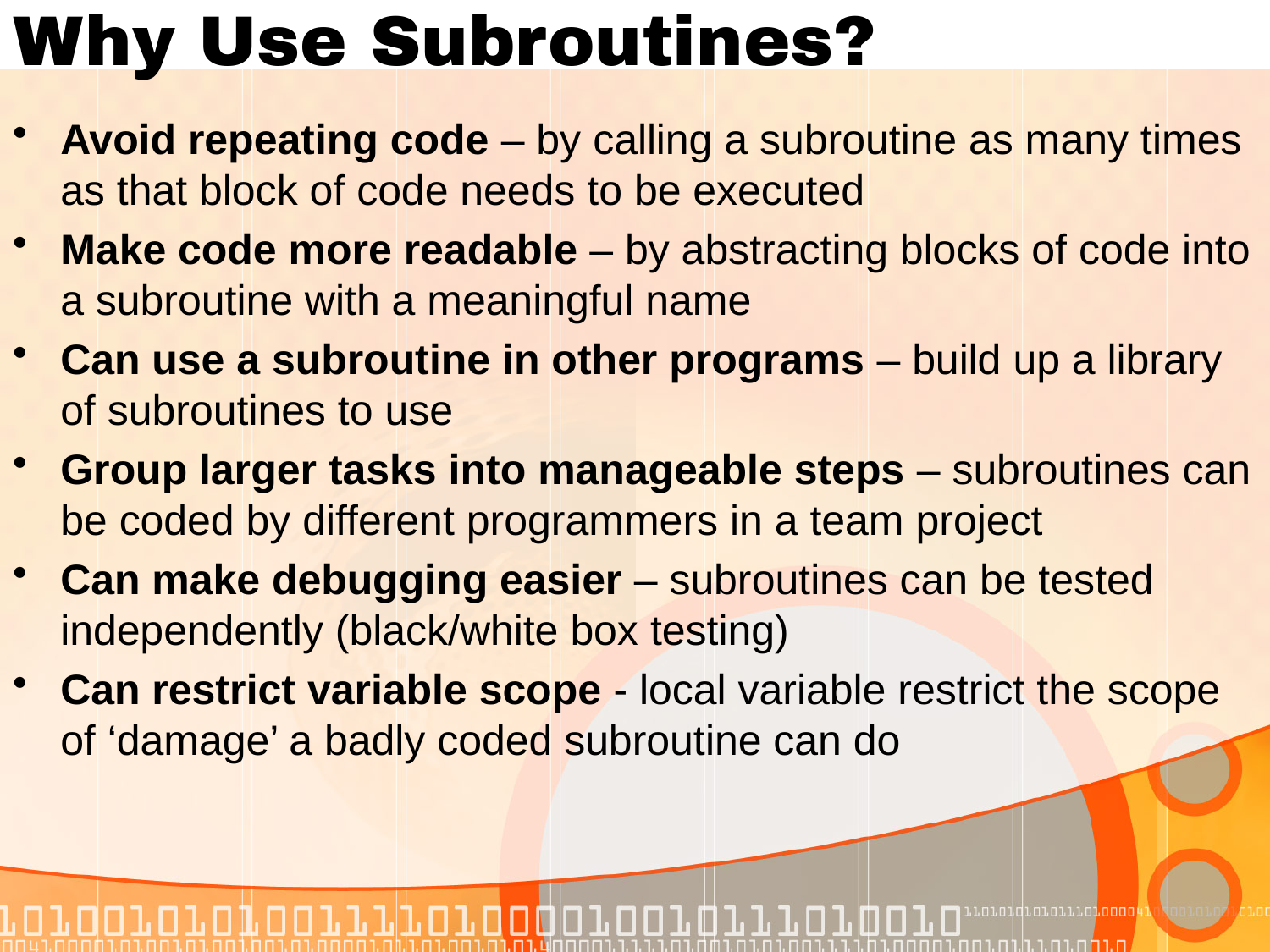

# Why Use Subroutines?
Avoid repeating code – by calling a subroutine as many times as that block of code needs to be executed
Make code more readable – by abstracting blocks of code into a subroutine with a meaningful name
Can use a subroutine in other programs – build up a library of subroutines to use
Group larger tasks into manageable steps – subroutines can be coded by different programmers in a team project
Can make debugging easier – subroutines can be tested independently (black/white box testing)
Can restrict variable scope - local variable restrict the scope of ‘damage’ a badly coded subroutine can do